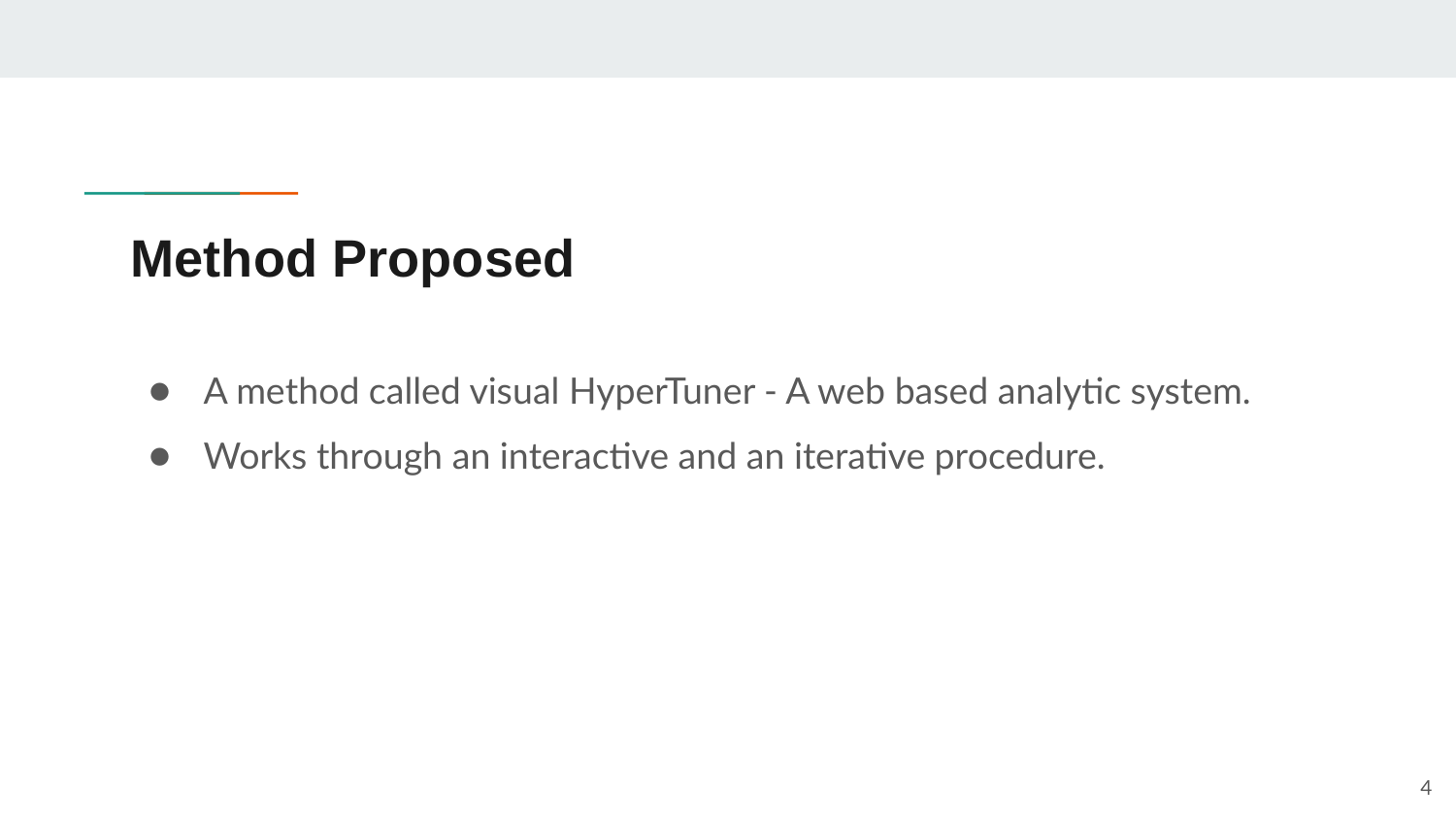

# Method Proposed
A method called visual HyperTuner - A web based analytic system.
Works through an interactive and an iterative procedure.
4